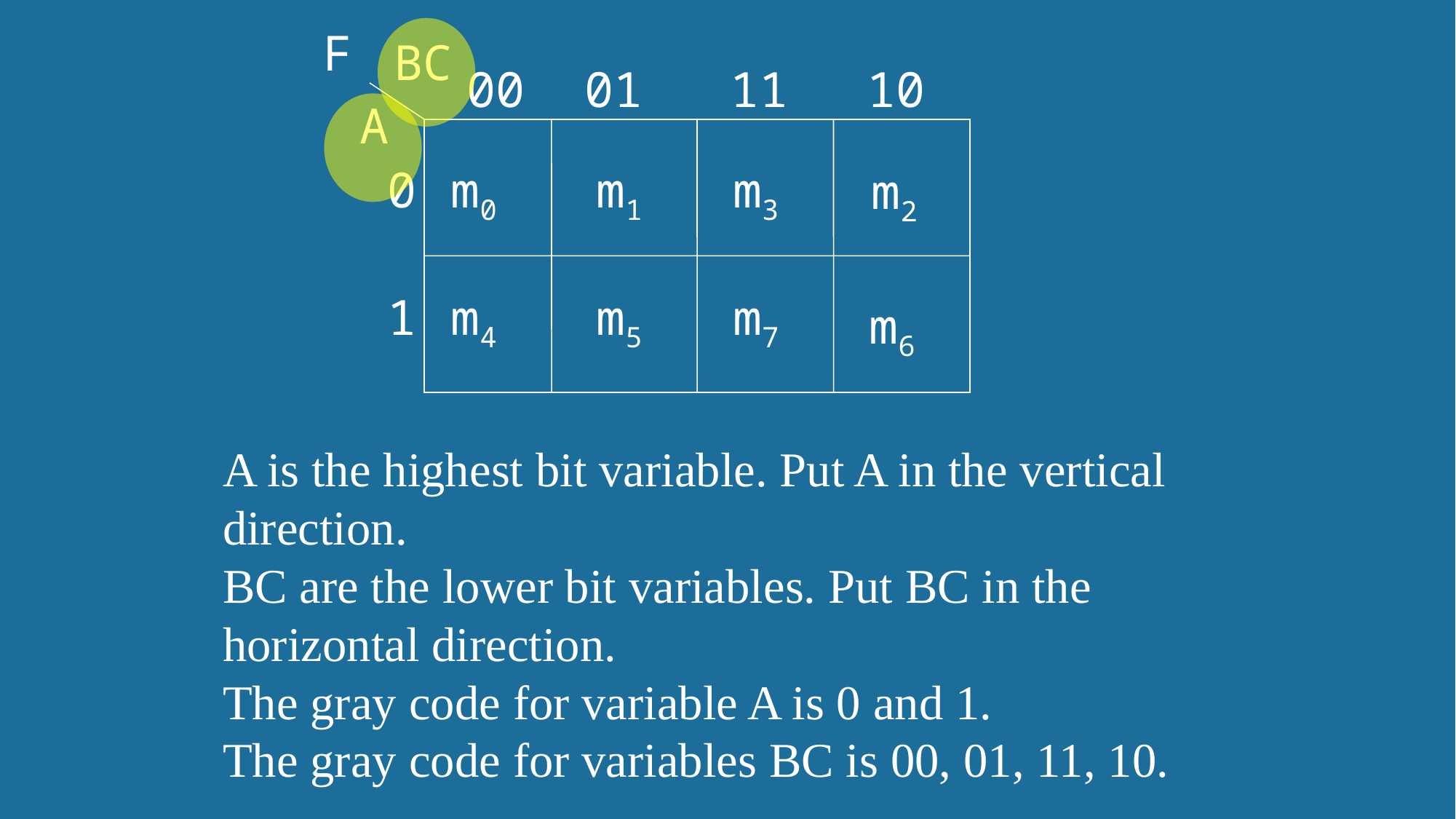

F
BC
00
01
11
10

A

0
m0
m1
m3
m2

1
m4
m5
m7
m6

A is the highest bit variable. Put A in the vertical direction.
BC are the lower bit variables. Put BC in the horizontal direction.
The gray code for variable A is 0 and 1.
The gray code for variables BC is 00, 01, 11, 10.